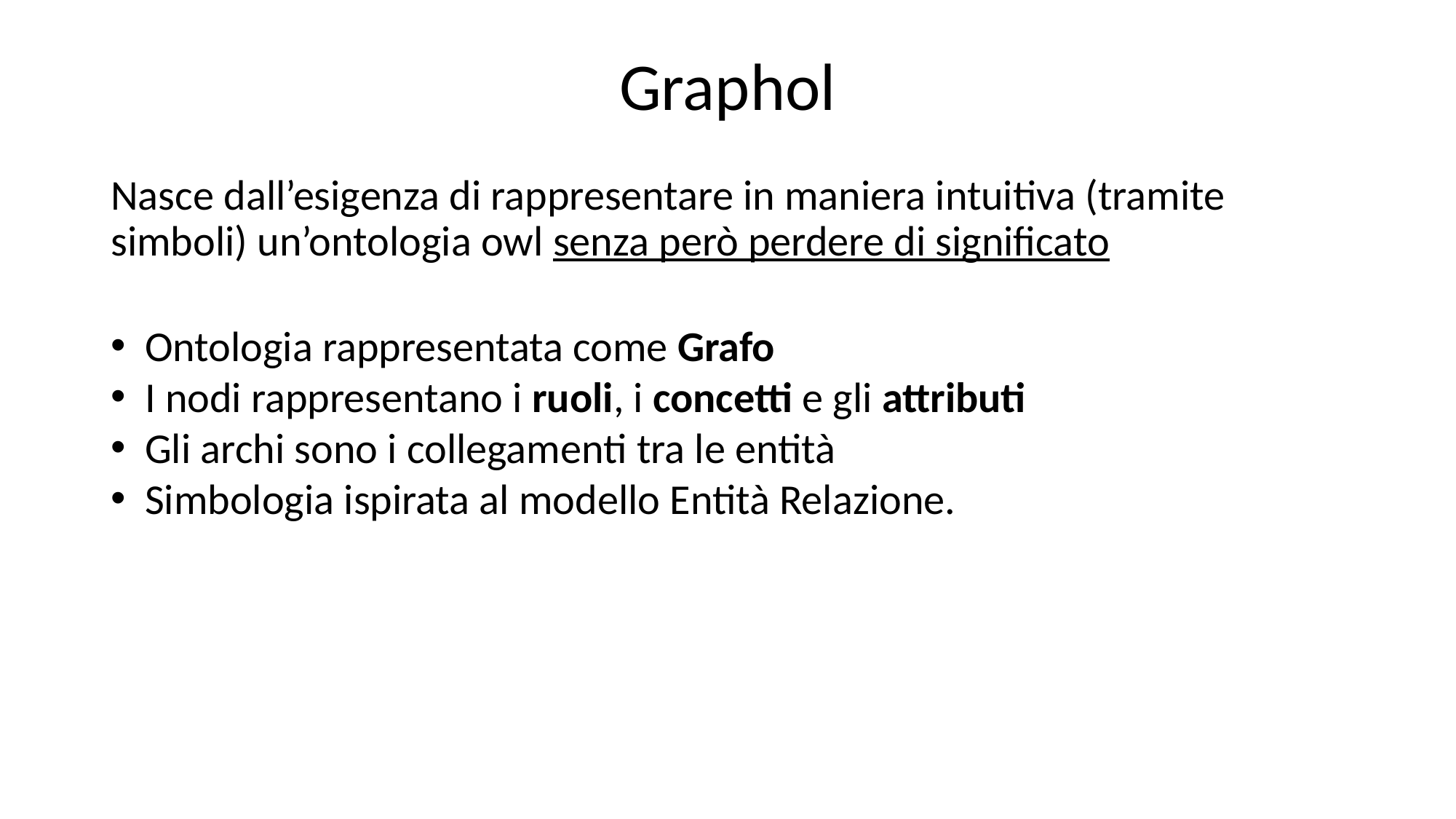

# Graphol
Nasce dall’esigenza di rappresentare in maniera intuitiva (tramite simboli) un’ontologia owl senza però perdere di significato
Ontologia rappresentata come Grafo
I nodi rappresentano i ruoli, i concetti e gli attributi
Gli archi sono i collegamenti tra le entità
Simbologia ispirata al modello Entità Relazione.